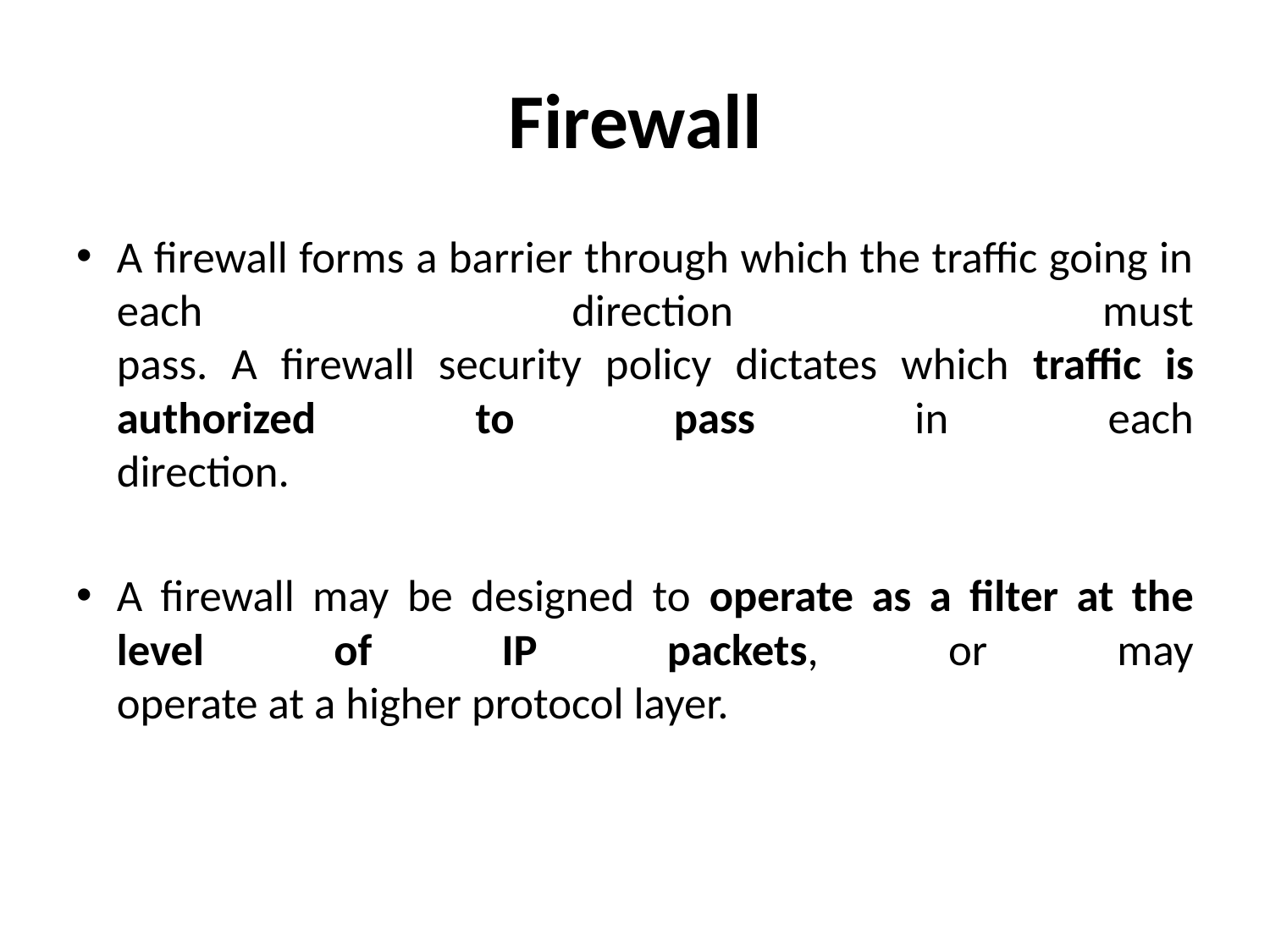

# Firewall
A firewall forms a barrier through which the traffic going in each direction must
pass. A firewall security policy dictates which traffic is authorized to pass in each
direction.

A firewall may be designed to operate as a filter at the level of IP packets, or may
operate at a higher protocol layer.